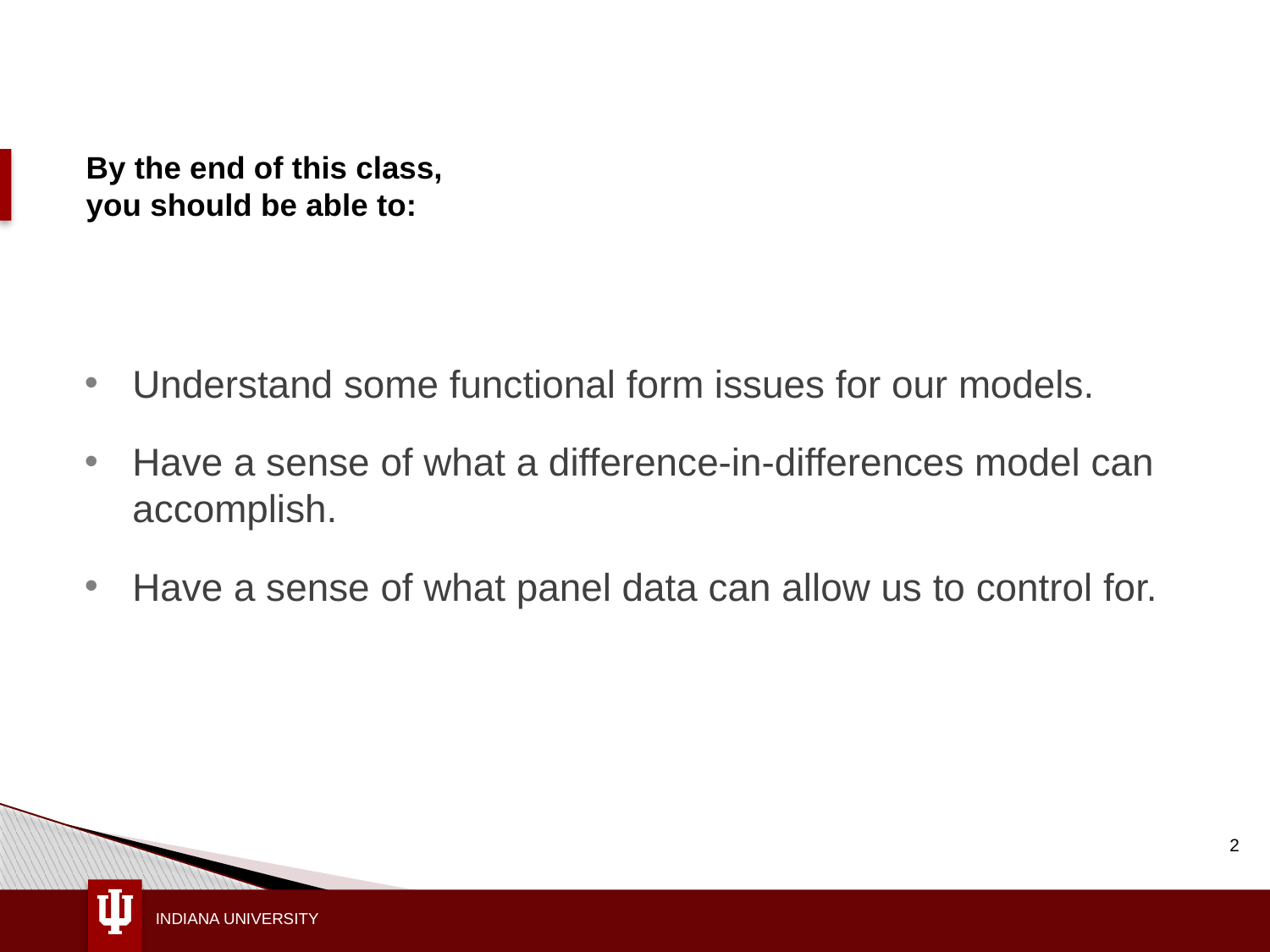

# By the end of this class, you should be able to:

Understand some functional form issues for our models.
Have a sense of what a difference-in-differences model can accomplish.
Have a sense of what panel data can allow us to control for.

2